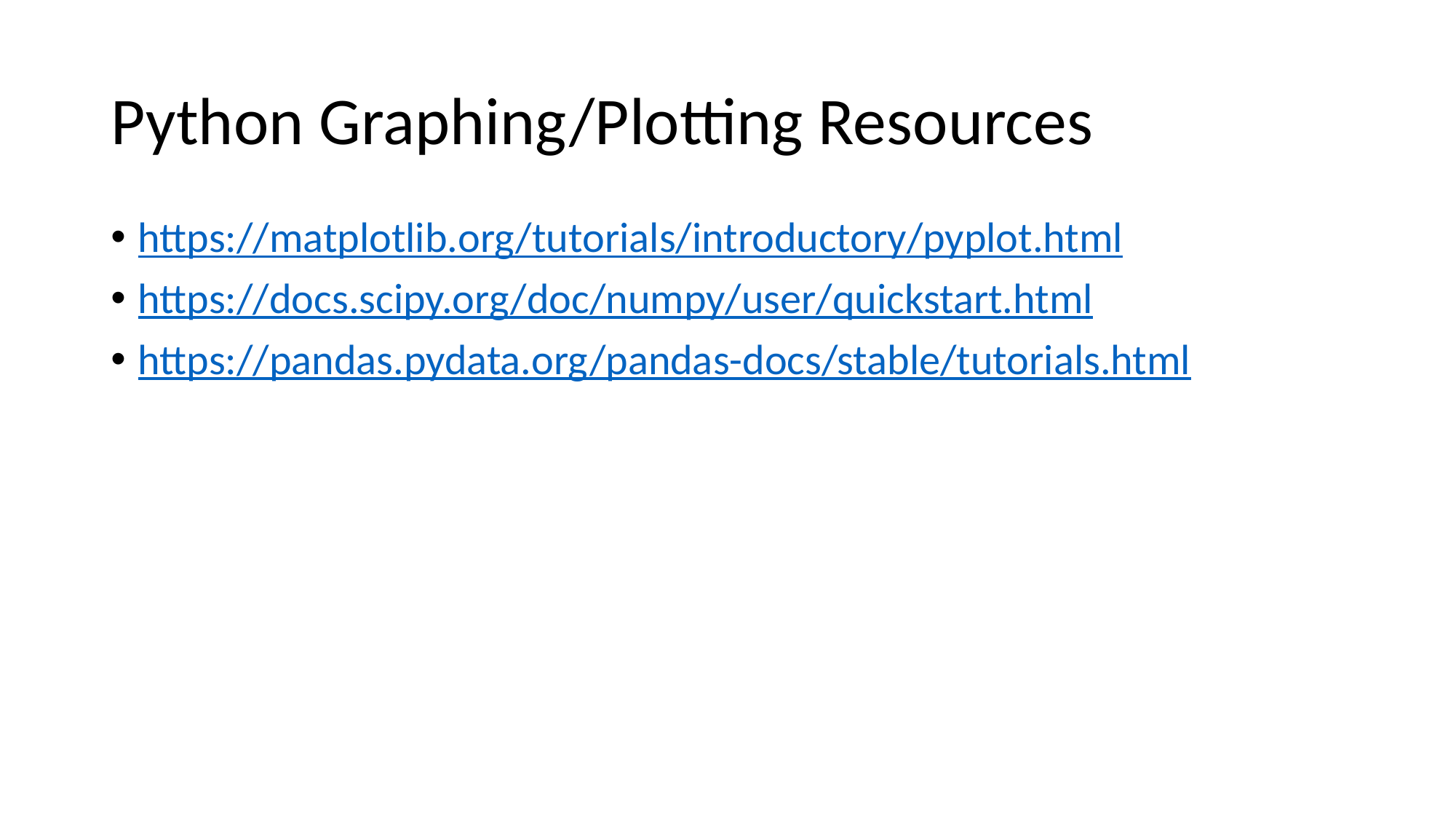

# Python Graphing/Plotting Resources
https://matplotlib.org/tutorials/introductory/pyplot.html
https://docs.scipy.org/doc/numpy/user/quickstart.html
https://pandas.pydata.org/pandas-docs/stable/tutorials.html